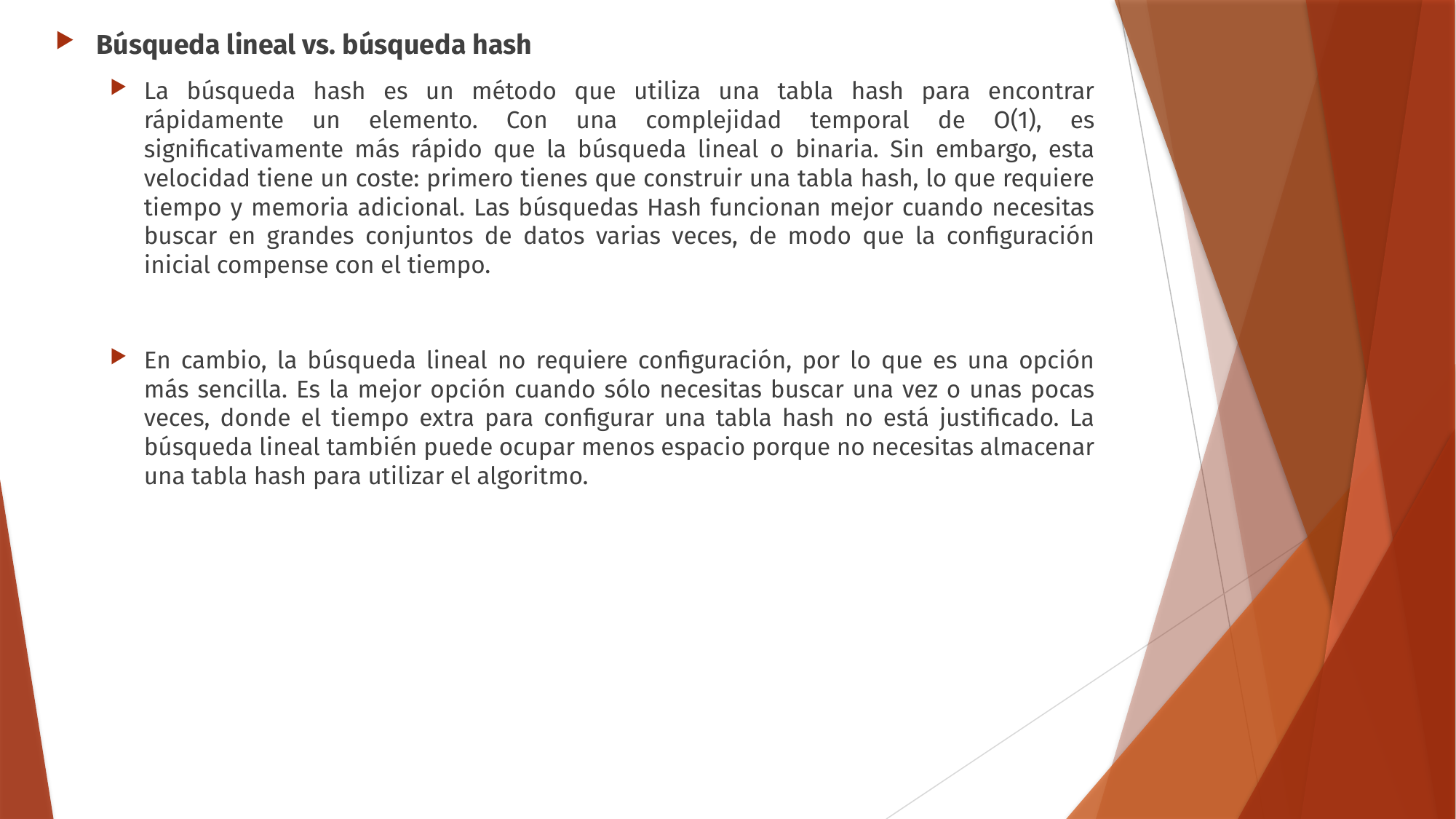

Búsqueda lineal vs. búsqueda hash
La búsqueda hash es un método que utiliza una tabla hash para encontrar rápidamente un elemento. Con una complejidad temporal de O(1), es significativamente más rápido que la búsqueda lineal o binaria. Sin embargo, esta velocidad tiene un coste: primero tienes que construir una tabla hash, lo que requiere tiempo y memoria adicional. Las búsquedas Hash funcionan mejor cuando necesitas buscar en grandes conjuntos de datos varias veces, de modo que la configuración inicial compense con el tiempo.

En cambio, la búsqueda lineal no requiere configuración, por lo que es una opción más sencilla. Es la mejor opción cuando sólo necesitas buscar una vez o unas pocas veces, donde el tiempo extra para configurar una tabla hash no está justificado. La búsqueda lineal también puede ocupar menos espacio porque no necesitas almacenar una tabla hash para utilizar el algoritmo.